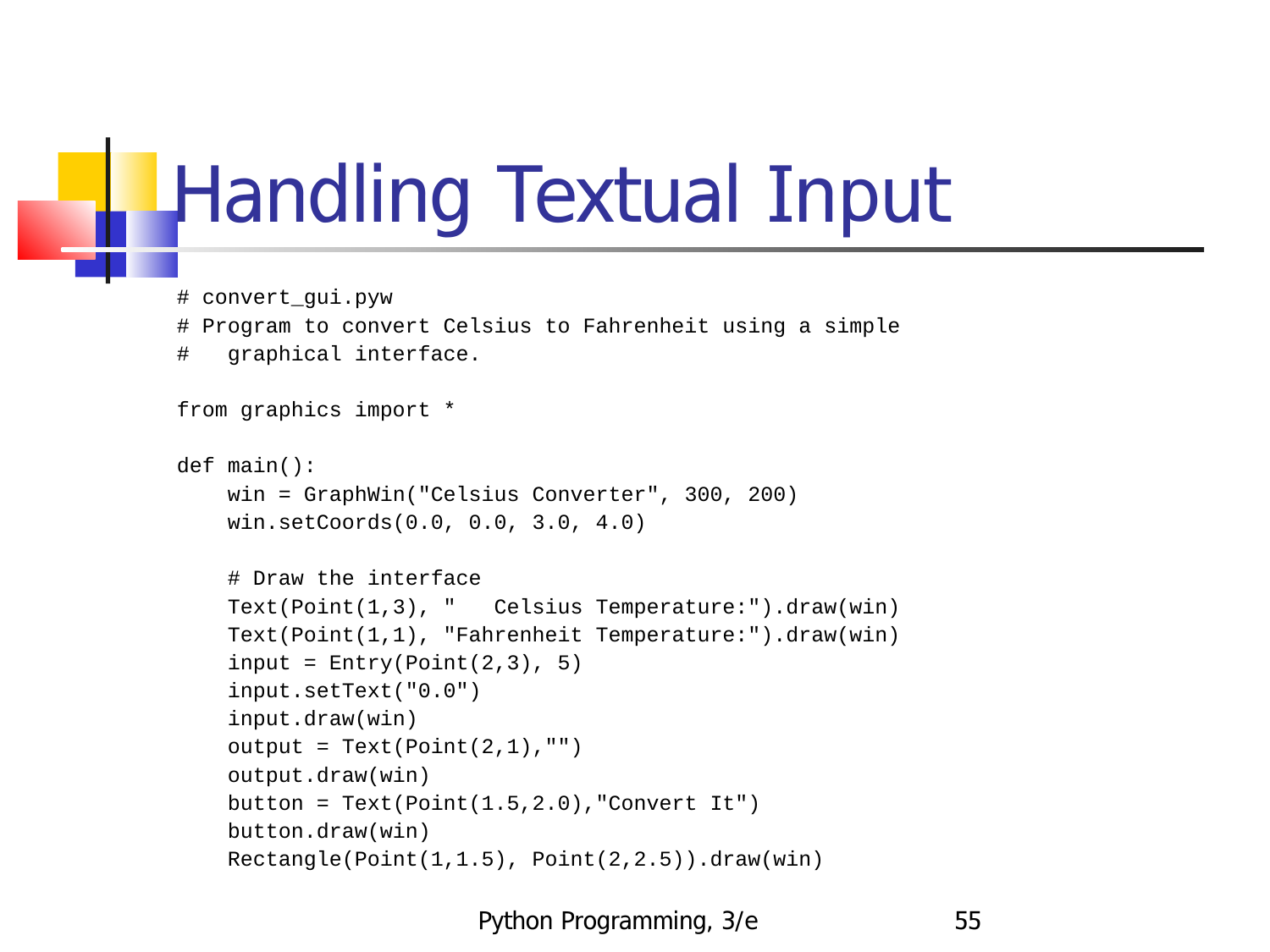

Handling Textual Input
# convert_gui.pyw
# Program to convert Celsius to Fahrenheit using a simple
#   graphical interface.

from graphics import *

def main():
    win = GraphWin("Celsius Converter", 300, 200)
    win.setCoords(0.0, 0.0, 3.0, 4.0)

    # Draw the interface
    Text(Point(1,3), "   Celsius Temperature:").draw(win)
    Text(Point(1,1), "Fahrenheit Temperature:").draw(win)
    input = Entry(Point(2,3), 5)
    input.setText("0.0")
    input.draw(win)
    output = Text(Point(2,1),"")
    output.draw(win)
    button = Text(Point(1.5,2.0),"Convert It")
    button.draw(win)
    Rectangle(Point(1,1.5), Point(2,2.5)).draw(win)
Python Programming, 3/e
55